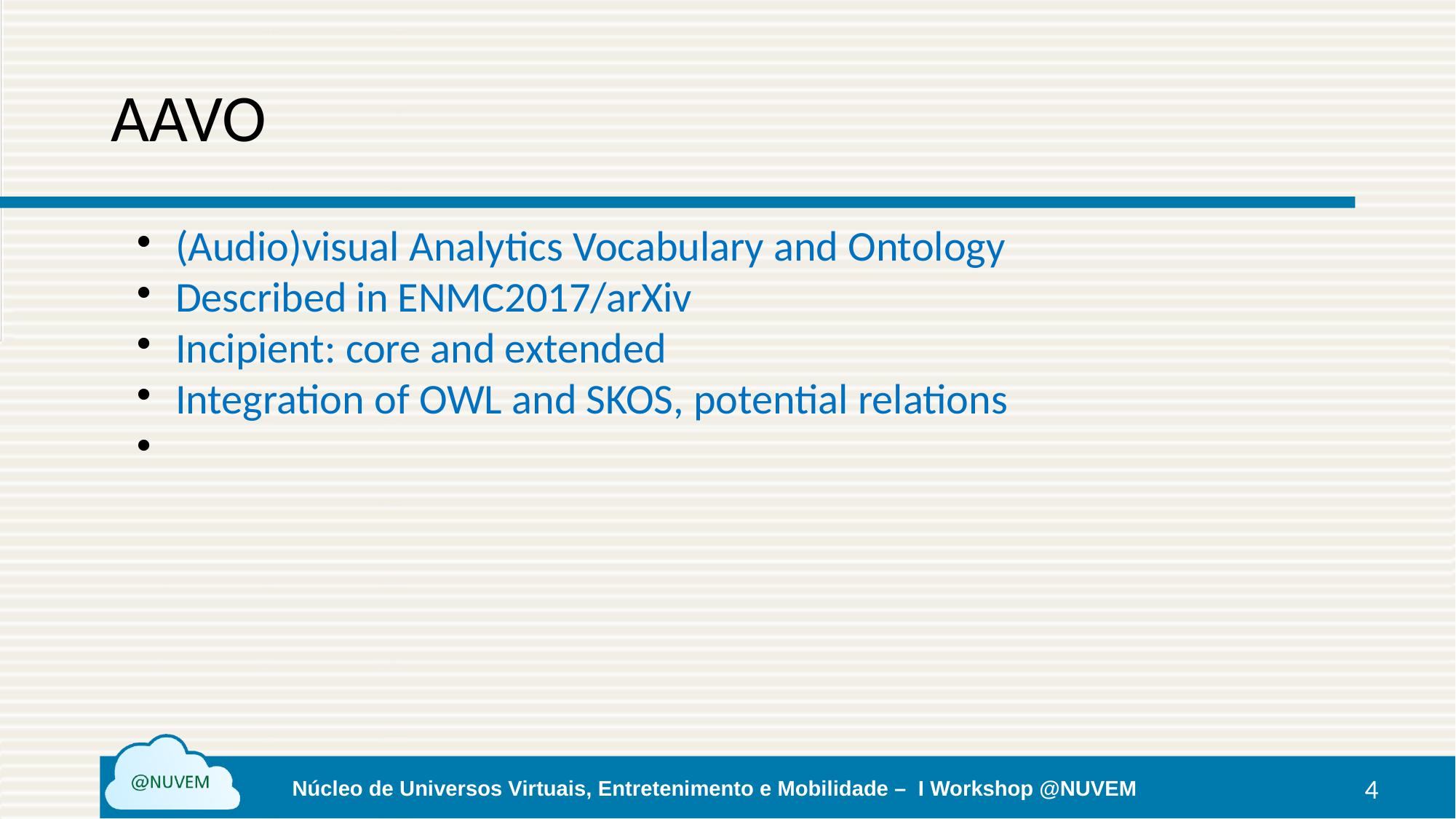

AAVO
(Audio)visual Analytics Vocabulary and Ontology
Described in ENMC2017/arXiv
Incipient: core and extended
Integration of OWL and SKOS, potential relations

4